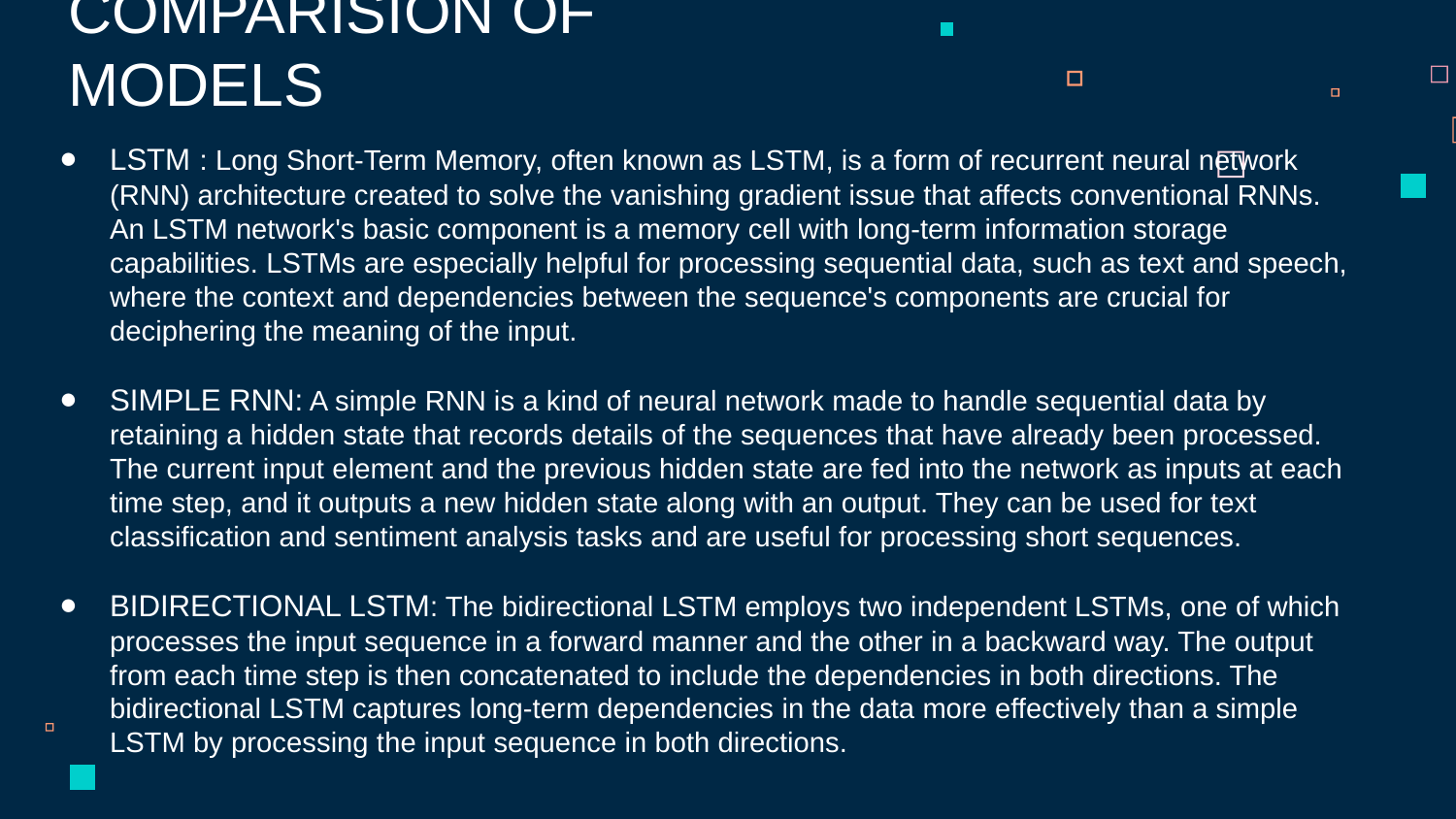

COMPARISION OF MODELS

LSTM : Long Short-Term Memory, often known as LSTM, is a form of recurrent neural network (RNN) architecture created to solve the vanishing gradient issue that affects conventional RNNs. An LSTM network's basic component is a memory cell with long-term information storage capabilities. LSTMs are especially helpful for processing sequential data, such as text and speech, where the context and dependencies between the sequence's components are crucial for deciphering the meaning of the input.

SIMPLE RNN: A simple RNN is a kind of neural network made to handle sequential data by retaining a hidden state that records details of the sequences that have already been processed. The current input element and the previous hidden state are fed into the network as inputs at each time step, and it outputs a new hidden state along with an output. They can be used for text classification and sentiment analysis tasks and are useful for processing short sequences.

BIDIRECTIONAL LSTM: The bidirectional LSTM employs two independent LSTMs, one of which processes the input sequence in a forward manner and the other in a backward way. The output from each time step is then concatenated to include the dependencies in both directions. The bidirectional LSTM captures long-term dependencies in the data more effectively than a simple LSTM by processing the input sequence in both directions.